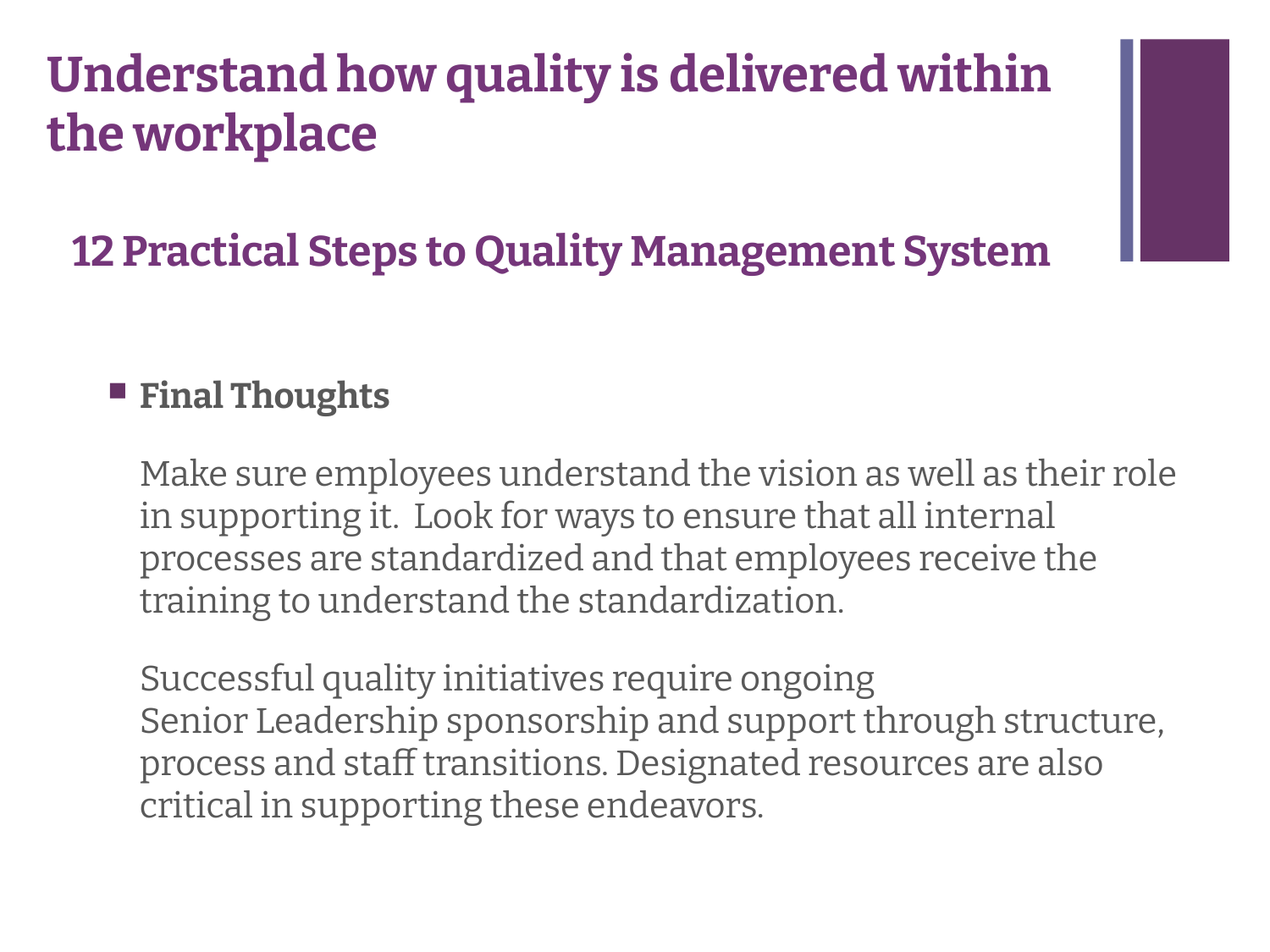

Understand how quality is delivered within the workplace
12 Practical Steps to Quality Management System
Final Thoughts
	Make sure employees understand the vision as well as their role in supporting it.  Look for ways to ensure that all internal processes are standardized and that employees receive the training to understand the standardization.
	Successful quality initiatives require ongoing Senior Leadership sponsorship and support through structure, process and staff transitions. Designated resources are also critical in supporting these endeavors.